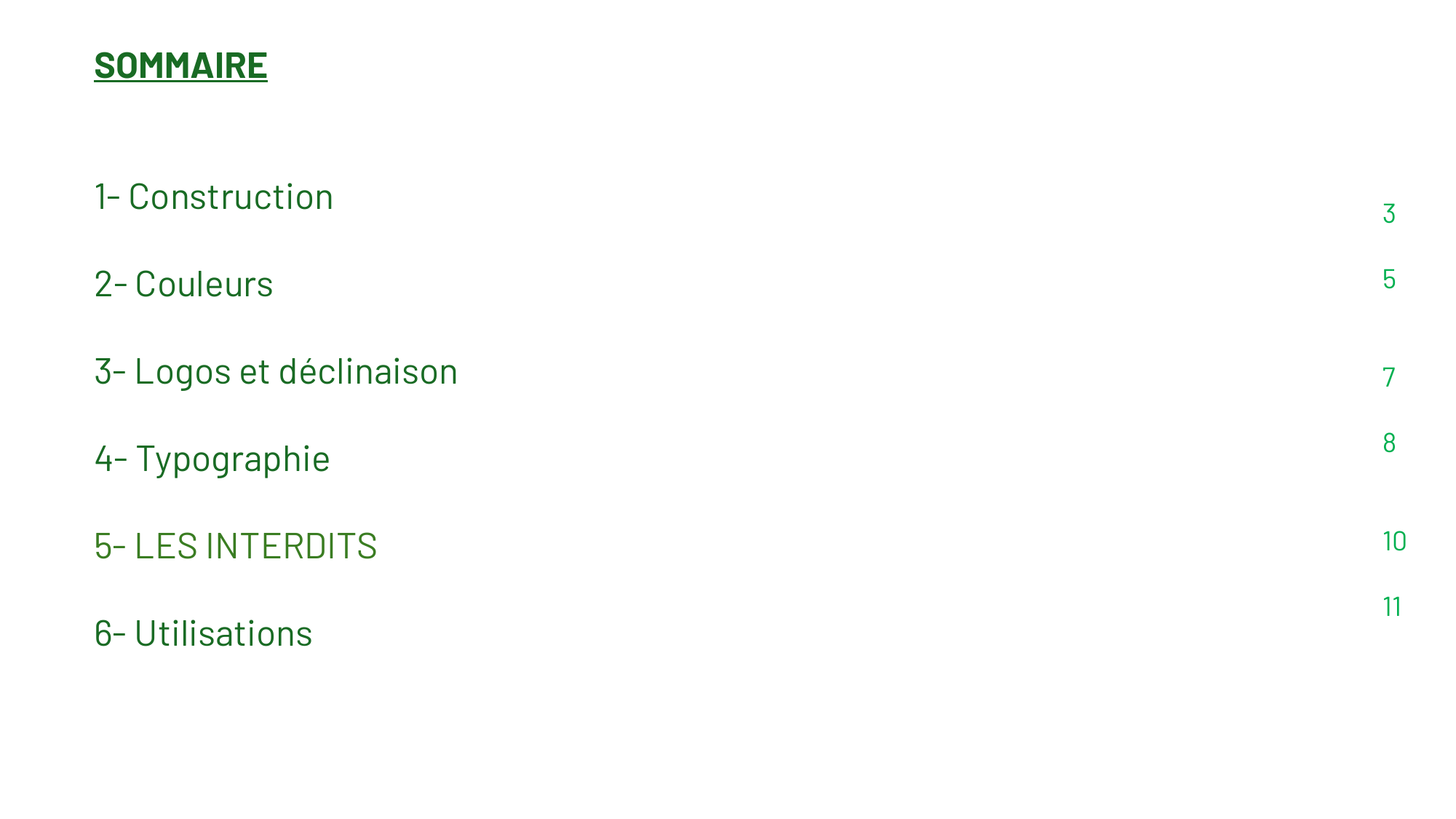

SOMMAIRE

1- Construction

2- Couleurs

3- Logos et déclinaison

4- Typographie

5- LES INTERDITS

6- Utilisations
3

5

7

8

10

11